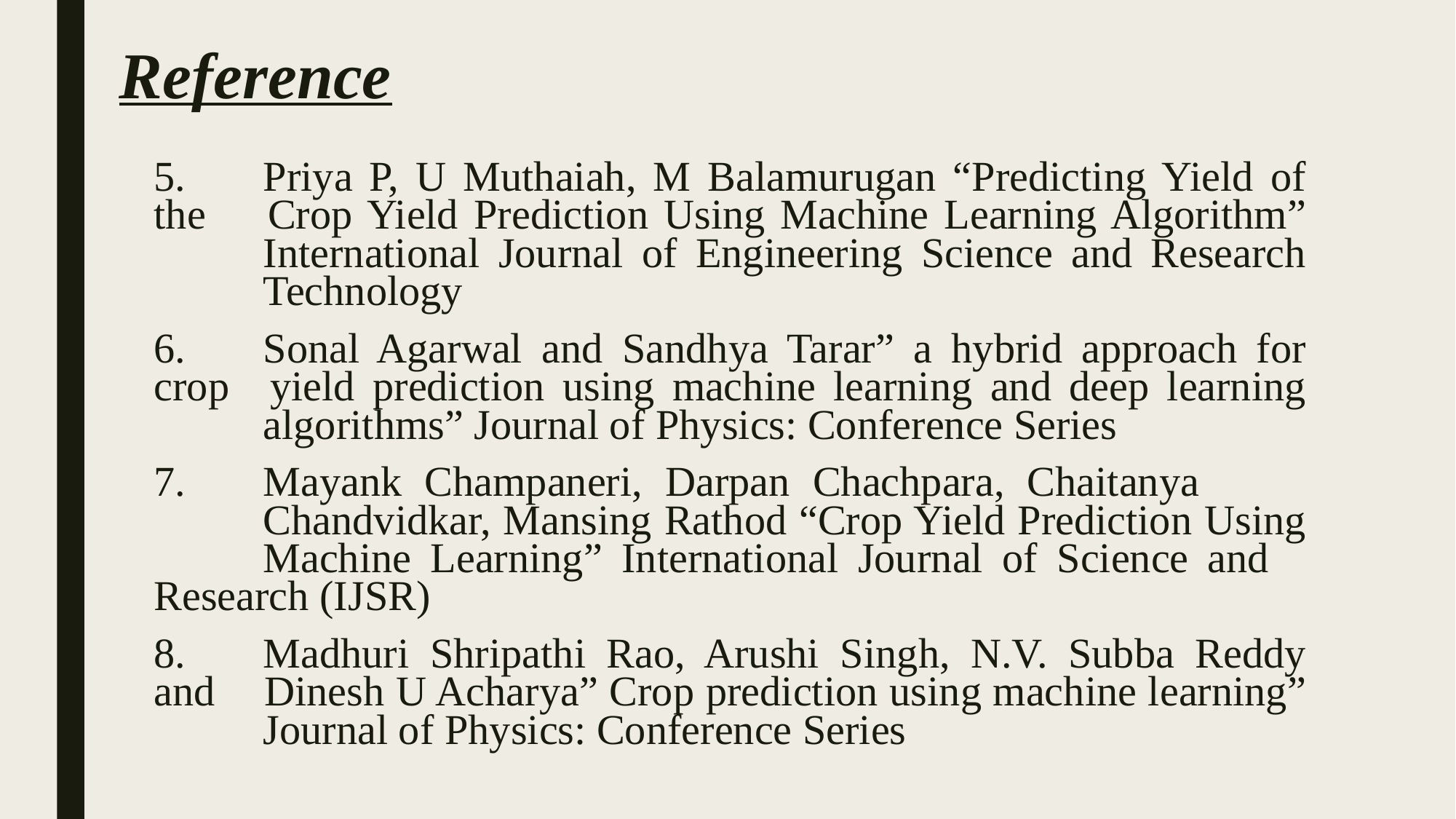

# Reference
5.	Priya P, U Muthaiah, M Balamurugan “Predicting Yield of the 	Crop Yield Prediction Using Machine Learning Algorithm” 	International Journal of Engineering Science and Research 	Technology
6.	Sonal Agarwal and Sandhya Tarar” a hybrid approach for crop 	yield prediction using machine learning and deep learning 	algorithms” Journal of Physics: Conference Series
7.	Mayank Champaneri, Darpan Chachpara, Chaitanya 		Chandvidkar, Mansing Rathod “Crop Yield Prediction Using 	Machine Learning” International Journal of Science and 	Research (IJSR)
8.	Madhuri Shripathi Rao, Arushi Singh, N.V. Subba Reddy and 	Dinesh U Acharya” Crop prediction using machine learning” 	Journal of Physics: Conference Series